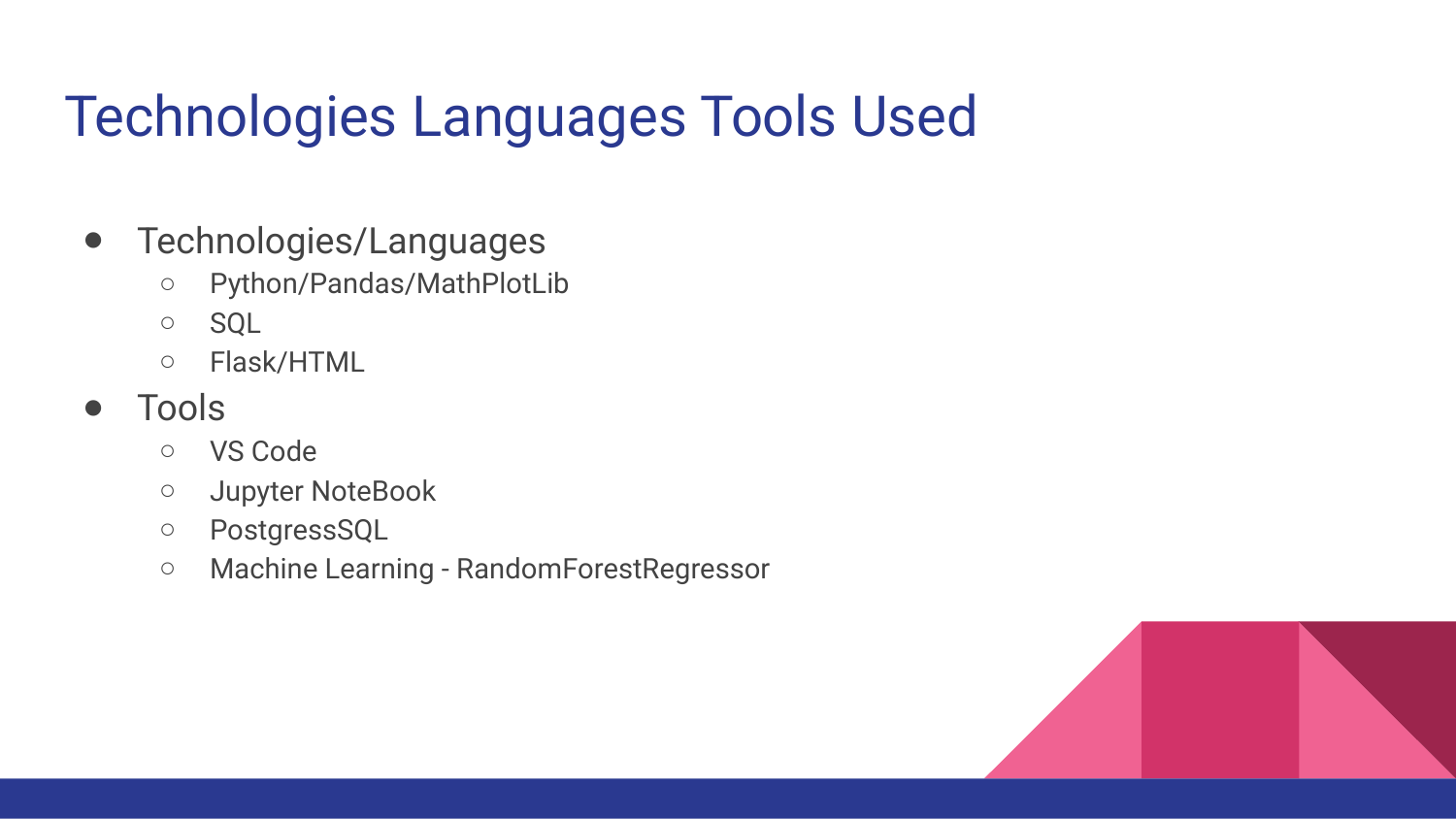

# Technologies Languages Tools Used
Technologies/Languages
Python/Pandas/MathPlotLib
SQL
Flask/HTML
Tools
VS Code
Jupyter NoteBook
PostgressSQL
Machine Learning - RandomForestRegressor